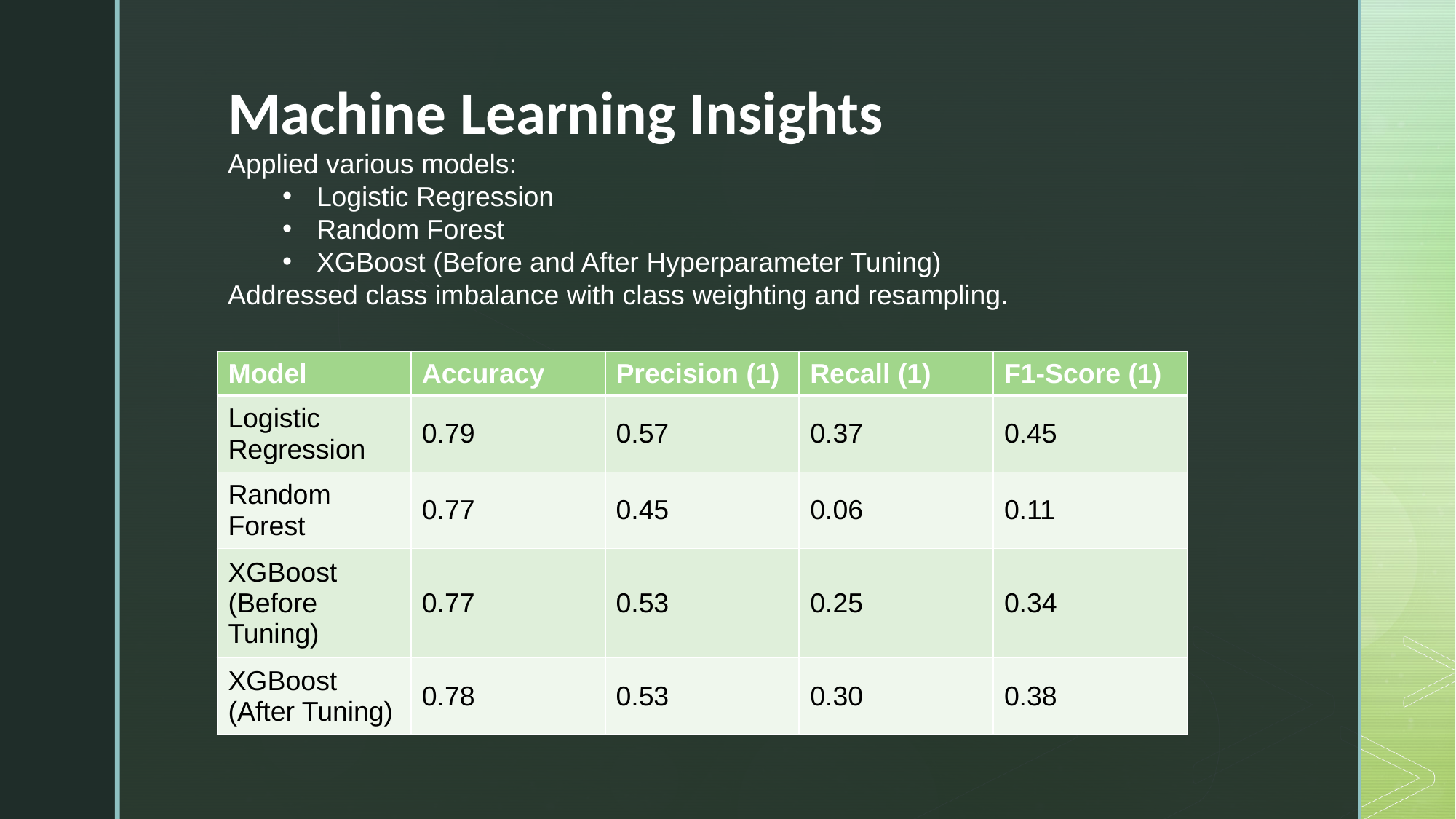

Machine Learning Insights
Applied various models:
Logistic Regression
Random Forest
XGBoost (Before and After Hyperparameter Tuning)
Addressed class imbalance with class weighting and resampling.

| Model | Accuracy | Precision (1) | Recall (1) | F1-Score (1) |
| --- | --- | --- | --- | --- |
| Logistic Regression | 0.79 | 0.57 | 0.37 | 0.45 |
| Random Forest | 0.77 | 0.45 | 0.06 | 0.11 |
| XGBoost (Before Tuning) | 0.77 | 0.53 | 0.25 | 0.34 |
| XGBoost (After Tuning) | 0.78 | 0.53 | 0.30 | 0.38 |